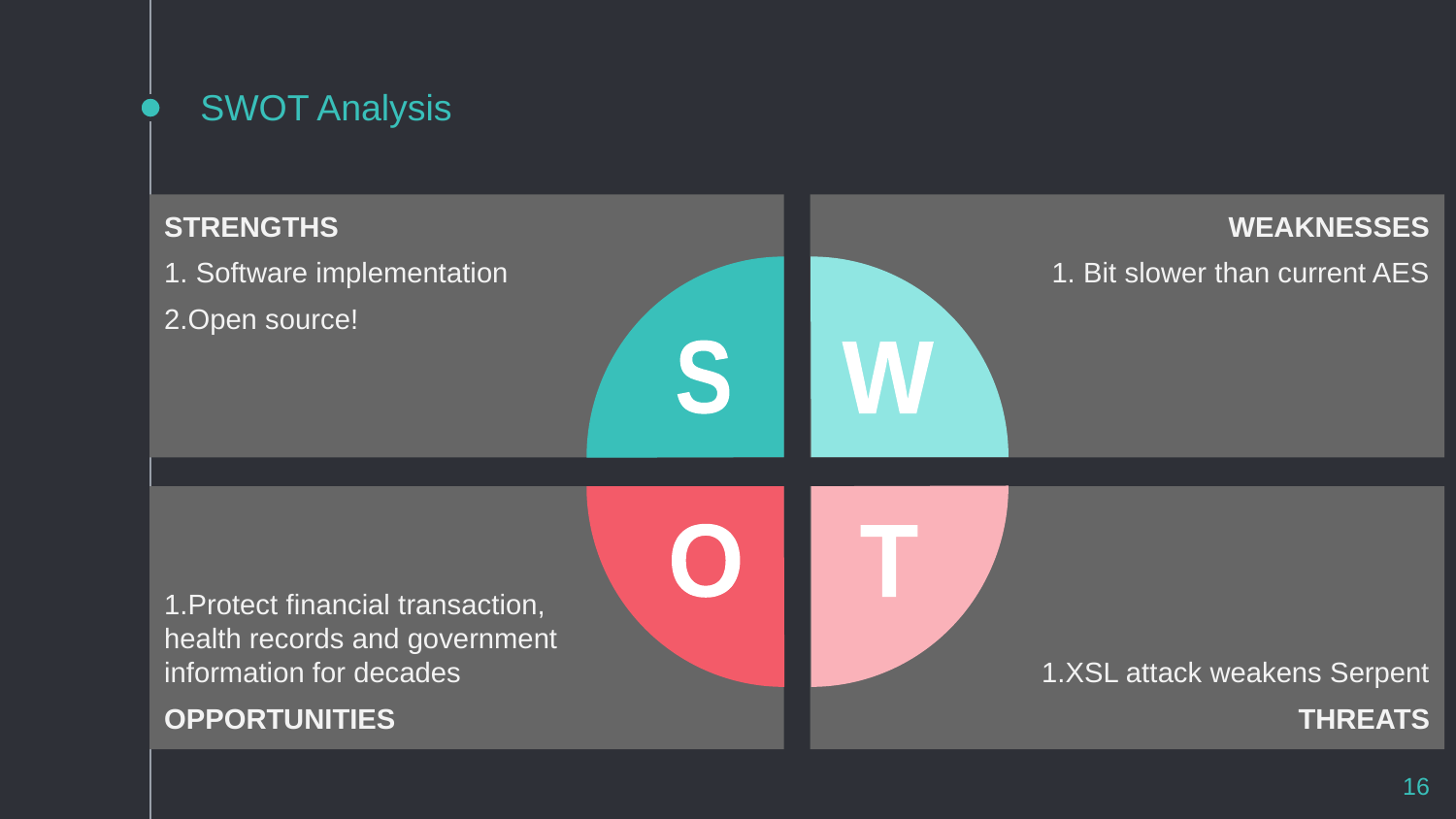

# SWOT Analysis
STRENGTHS
1. Software implementation
2.Open source!

WEAKNESSES
1. Bit slower than current AES

S
W

1.Protect financial transaction, health records and government information for decades
OPPORTUNITIES
1.XSL attack weakens Serpent
THREATS
O
T
16